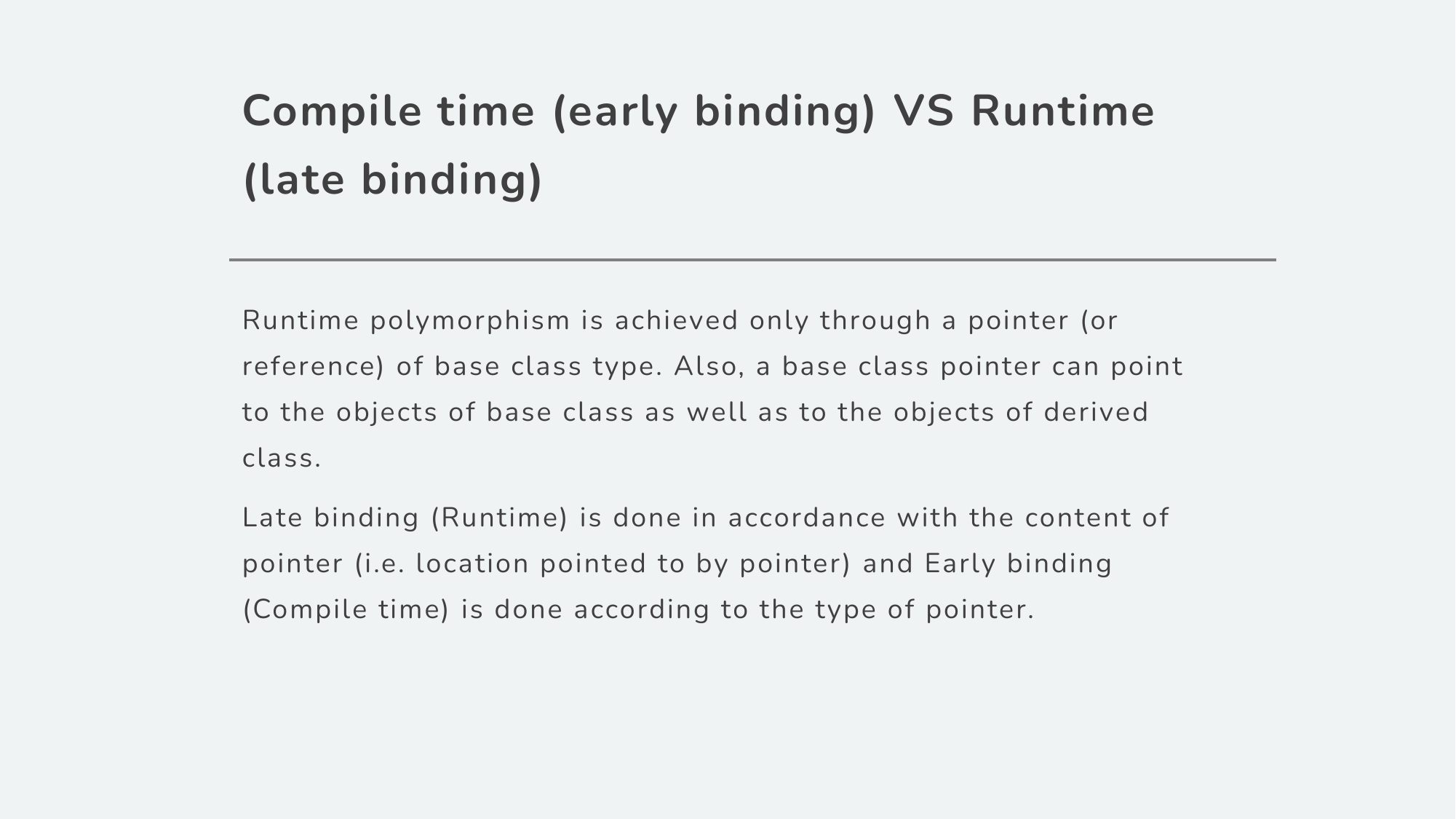

# Compile time (early binding) VS Runtime (late binding)
Runtime polymorphism is achieved only through a pointer (or reference) of base class type. Also, a base class pointer can point to the objects of base class as well as to the objects of derived class.
Late binding (Runtime) is done in accordance with the content of pointer (i.e. location pointed to by pointer) and Early binding (Compile time) is done according to the type of pointer.